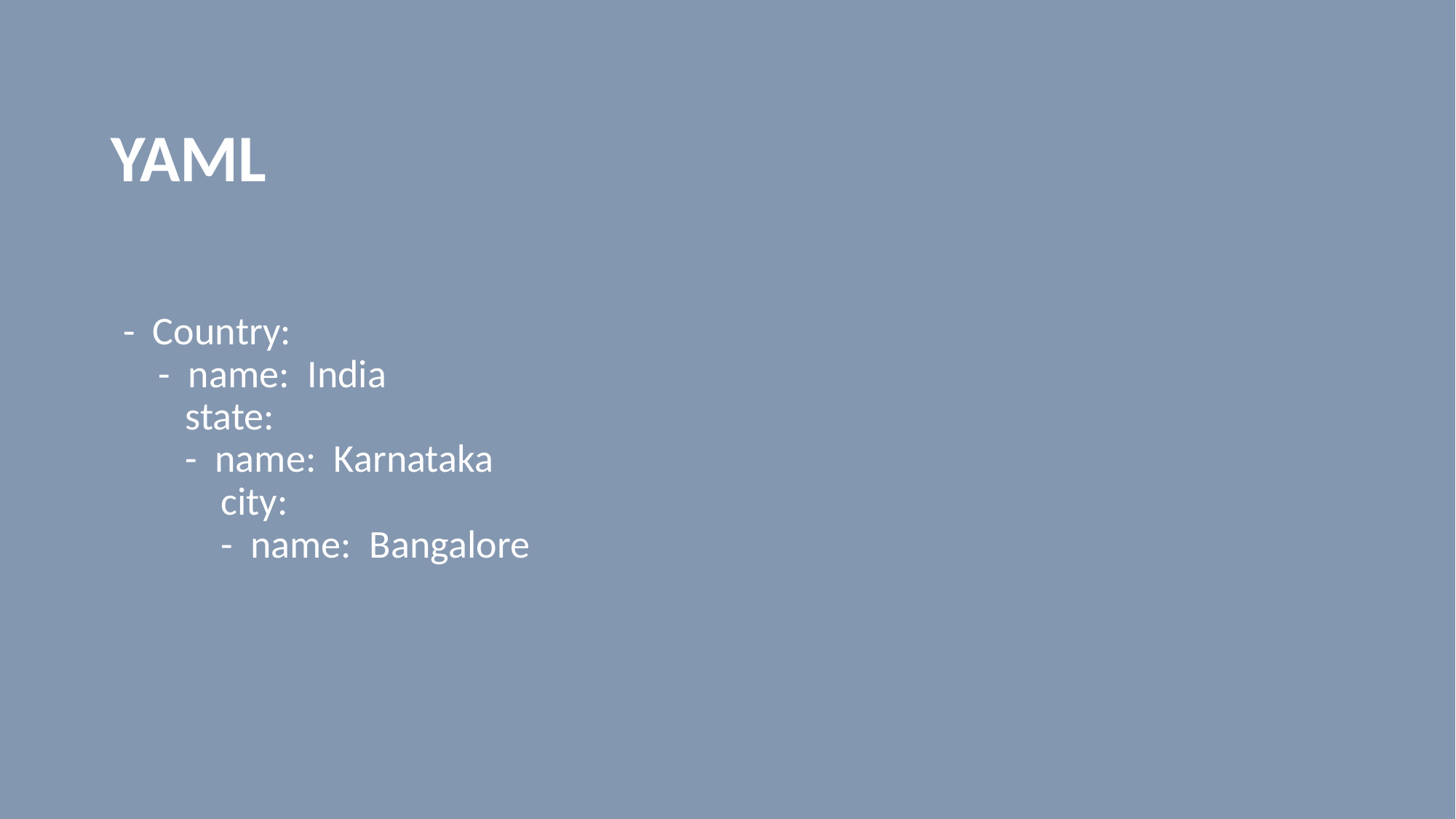

YAML
# -  Country: -  name:  India state: -  name:  Karnataka city: -  name:  Bangalore